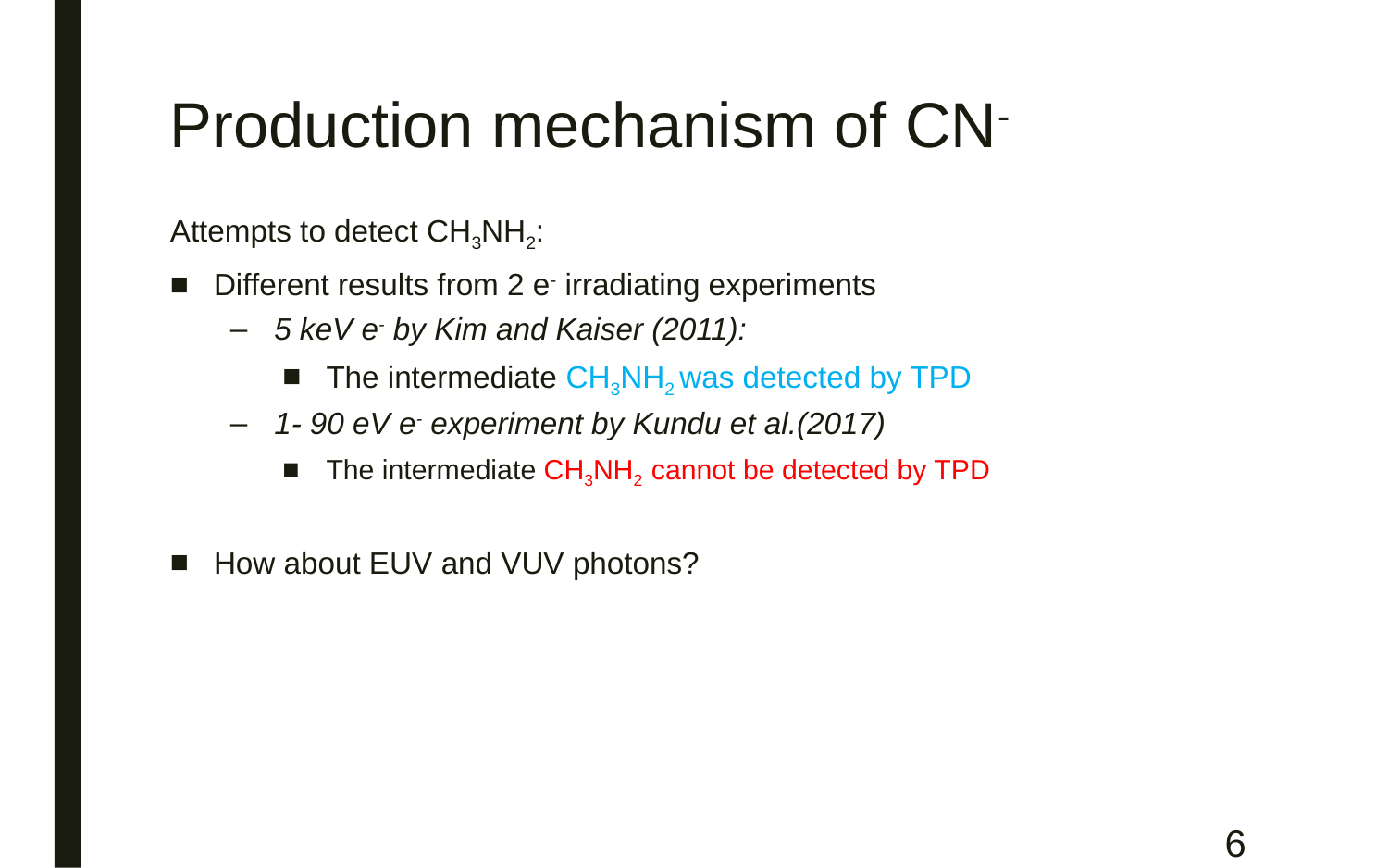

# Production mechanism of CN-
Attempts to detect CH3NH2:
Different results from 2 e- irradiating experiments
5 keV e- by Kim and Kaiser (2011):
The intermediate CH3NH2 was detected by TPD
1- 90 eV e- experiment by Kundu et al.(2017)
The intermediate CH3NH2  cannot be detected by TPD

How about EUV and VUV photons?

6